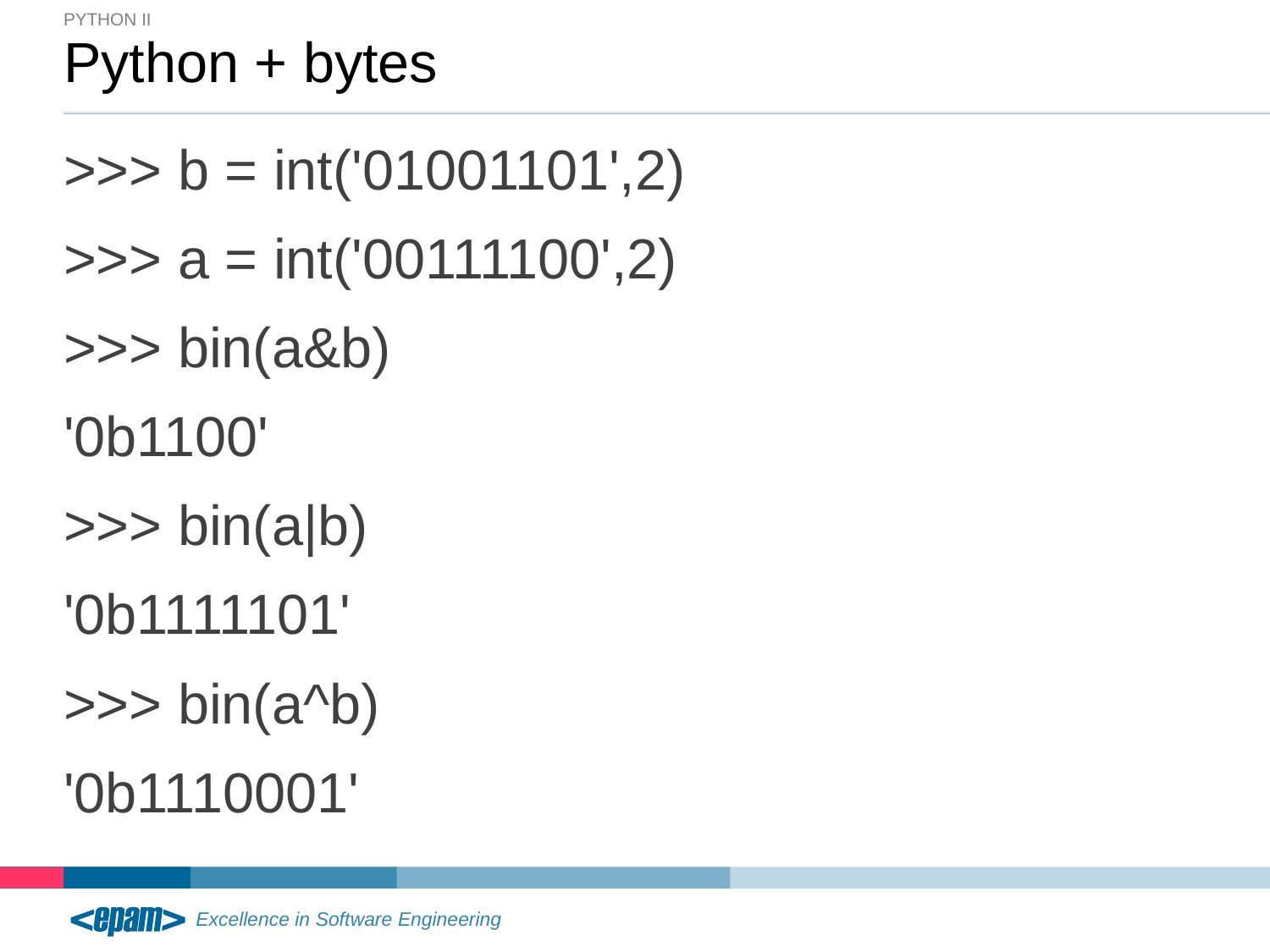

Python II
# Python + bytes
>>> b = int('01001101',2)
>>> a = int('00111100',2)
>>> bin(a&b)
'0b1100'
>>> bin(a|b)
'0b1111101'
>>> bin(a^b)
'0b1110001'